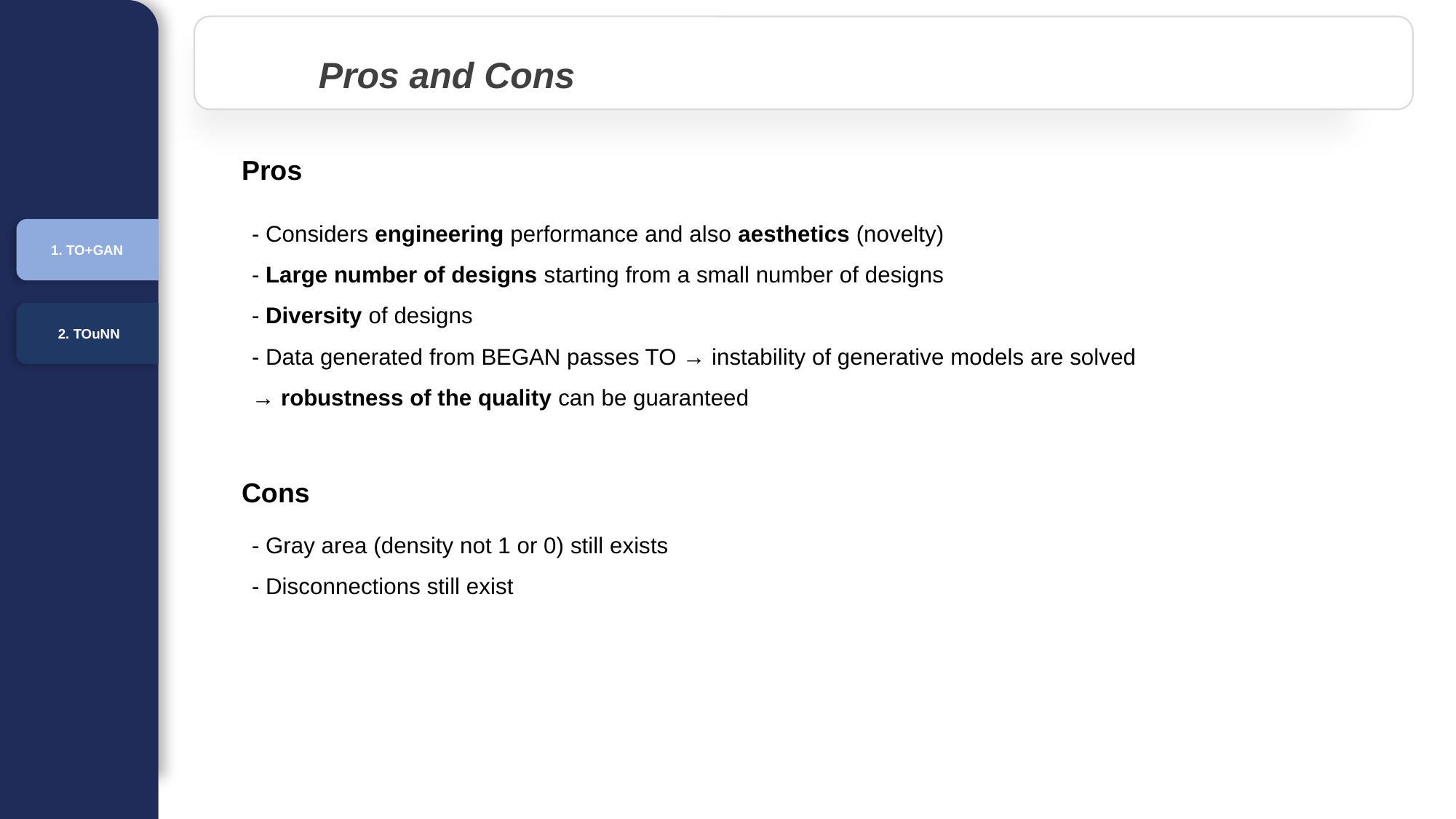

Pros and Cons
Pros
1. TO+GAN
- Considers engineering performance and also aesthetics (novelty)
- Large number of designs starting from a small number of designs
- Diversity of designs
- Data generated from BEGAN passes TO → instability of generative models are solved
→ robustness of the quality can be guaranteed
|  |
| --- |
|  |
|  |
|  |
|  |
|  |
2. TOuNN
Cons
- Gray area (density not 1 or 0) still exists
- Disconnections still exist